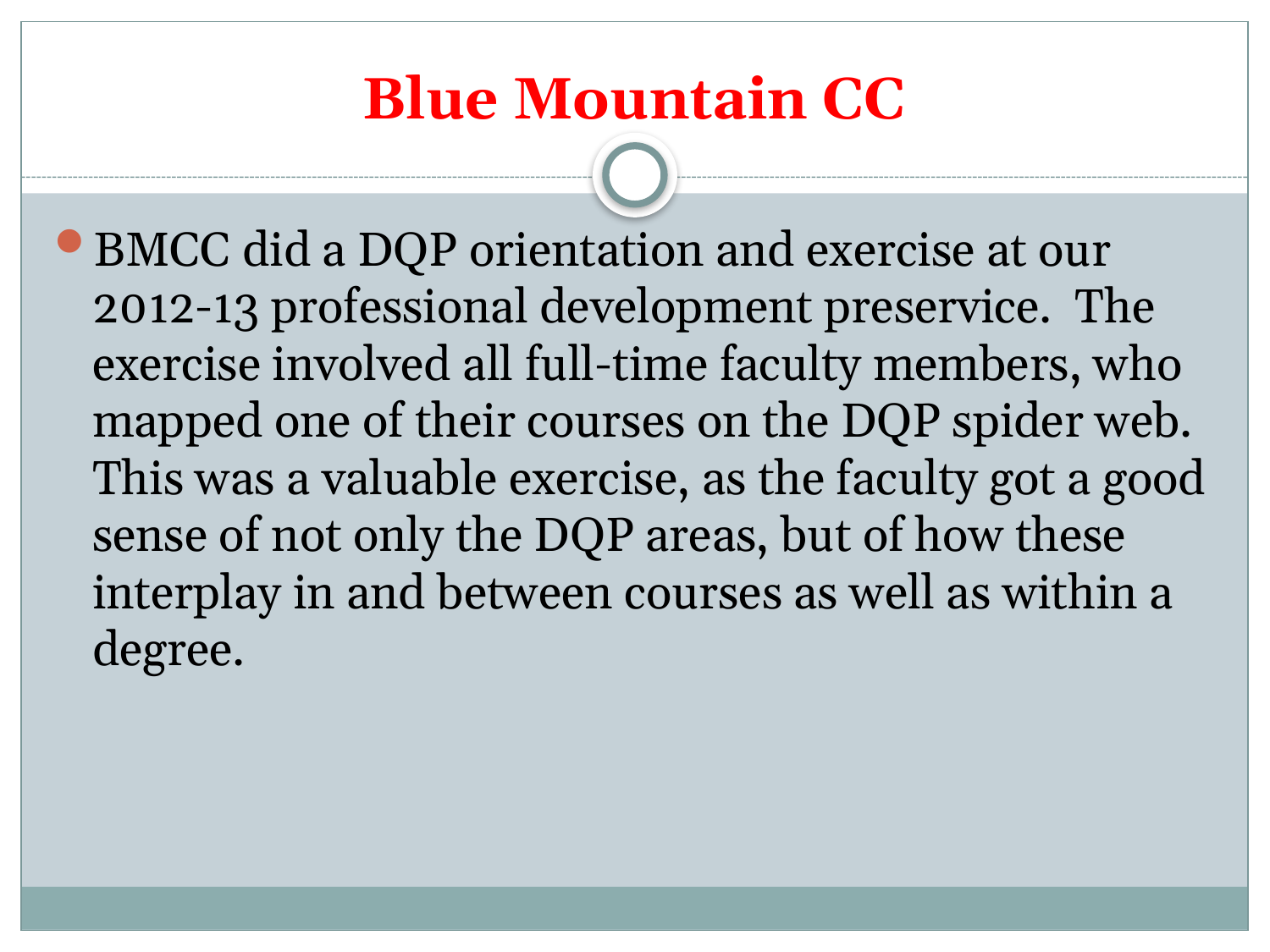

# Blue Mountain CC
BMCC did a DQP orientation and exercise at our 2012-13 professional development preservice.  The exercise involved all full-time faculty members, who mapped one of their courses on the DQP spider web.  This was a valuable exercise, as the faculty got a good sense of not only the DQP areas, but of how these interplay in and between courses as well as within a degree.